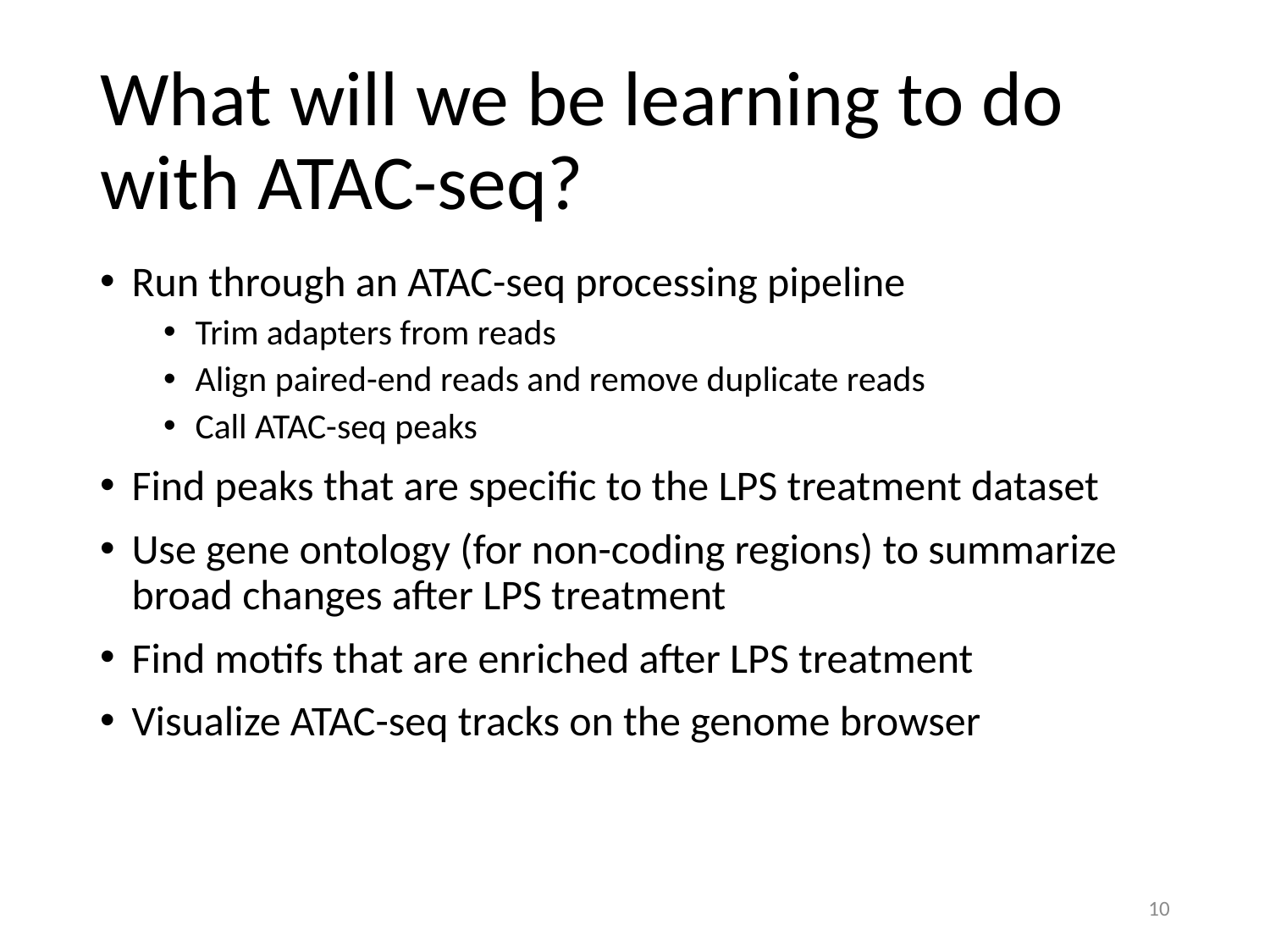

# What will we be learning to do with ATAC-seq?
Run through an ATAC-seq processing pipeline
Trim adapters from reads
Align paired-end reads and remove duplicate reads
Call ATAC-seq peaks
Find peaks that are specific to the LPS treatment dataset
Use gene ontology (for non-coding regions) to summarize broad changes after LPS treatment
Find motifs that are enriched after LPS treatment
Visualize ATAC-seq tracks on the genome browser

10